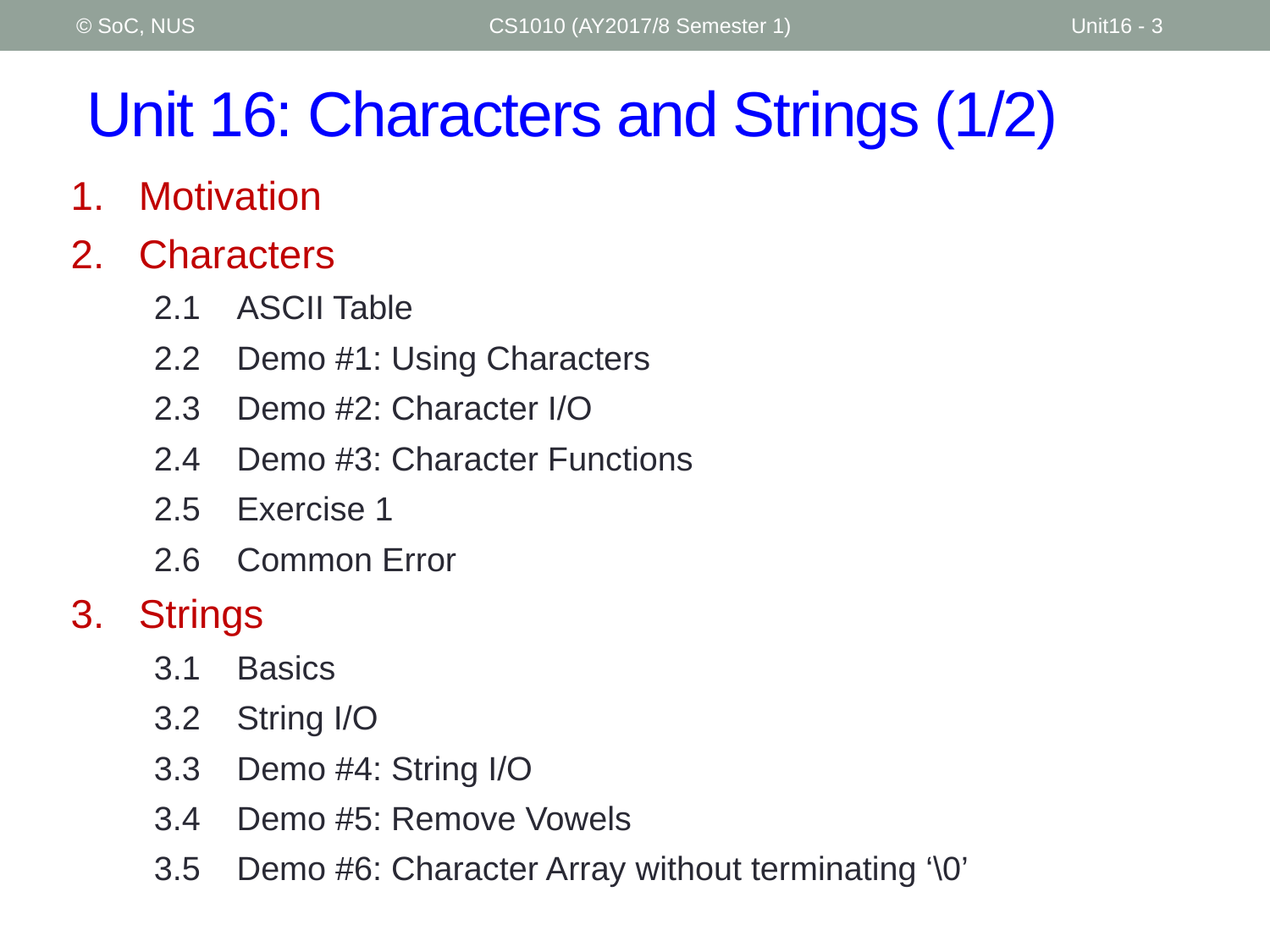

© SoC, NUS
CS1010 (AY2017/8 Semester 1)
Unit16 - 3
# Unit 16: Characters and Strings (1/2)
Motivation
Characters
2.1	ASCII Table
2.2	Demo #1: Using Characters
2.3	Demo #2: Character I/O
2.4	Demo #3: Character Functions
2.5	Exercise 1
2.6	Common Error
Strings
3.1	Basics
3.2	String I/O
3.3	Demo #4: String I/O
3.4	Demo #5: Remove Vowels
3.5	Demo #6: Character Array without terminating ‘\0’